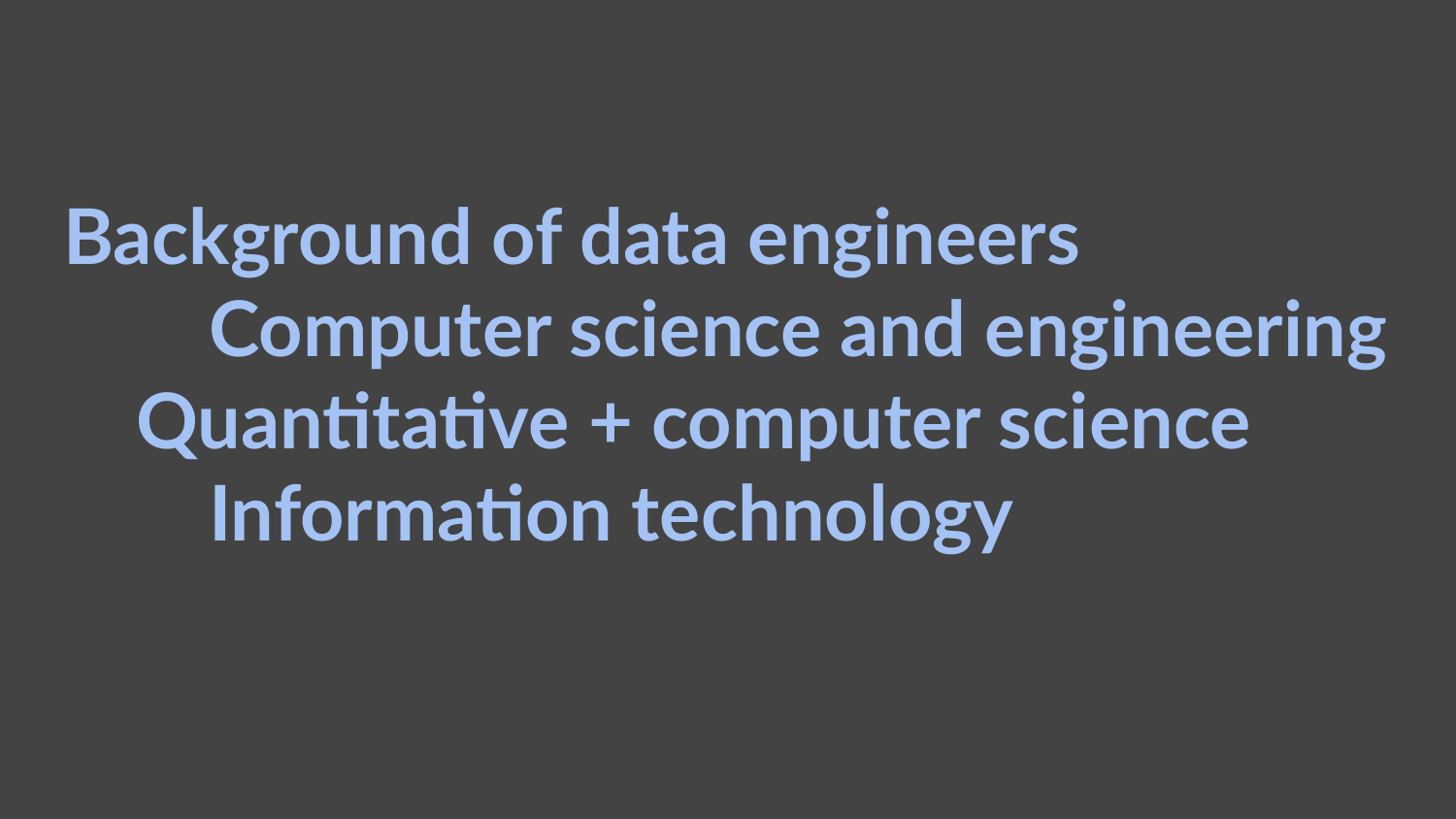

# Background of data engineers
	Computer science and engineering
Quantitative + computer science
	Information technology